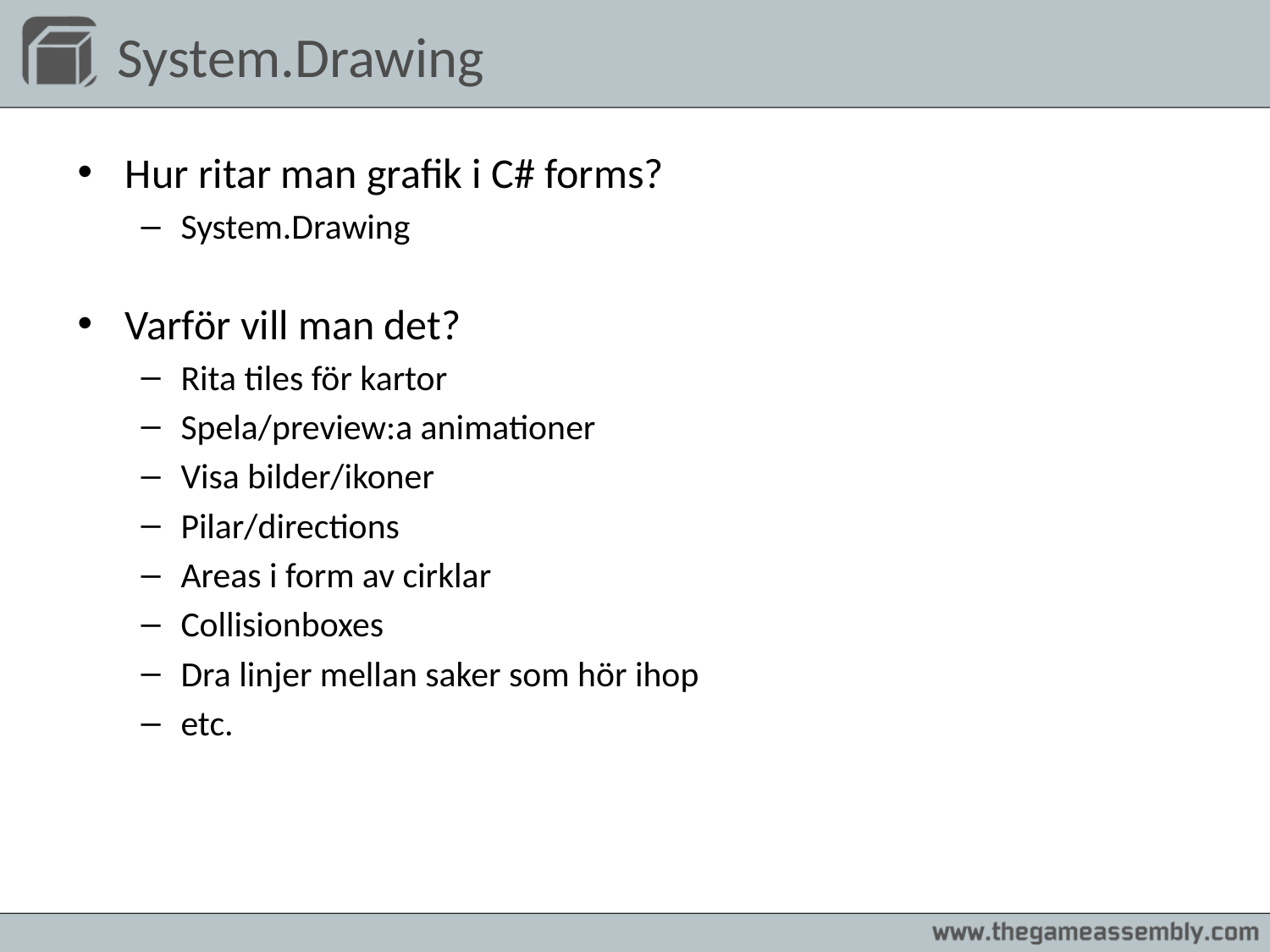

# System.Drawing
Hur ritar man grafik i C# forms?
System.Drawing
Varför vill man det?
Rita tiles för kartor
Spela/preview:a animationer
Visa bilder/ikoner
Pilar/directions
Areas i form av cirklar
Collisionboxes
Dra linjer mellan saker som hör ihop
etc.